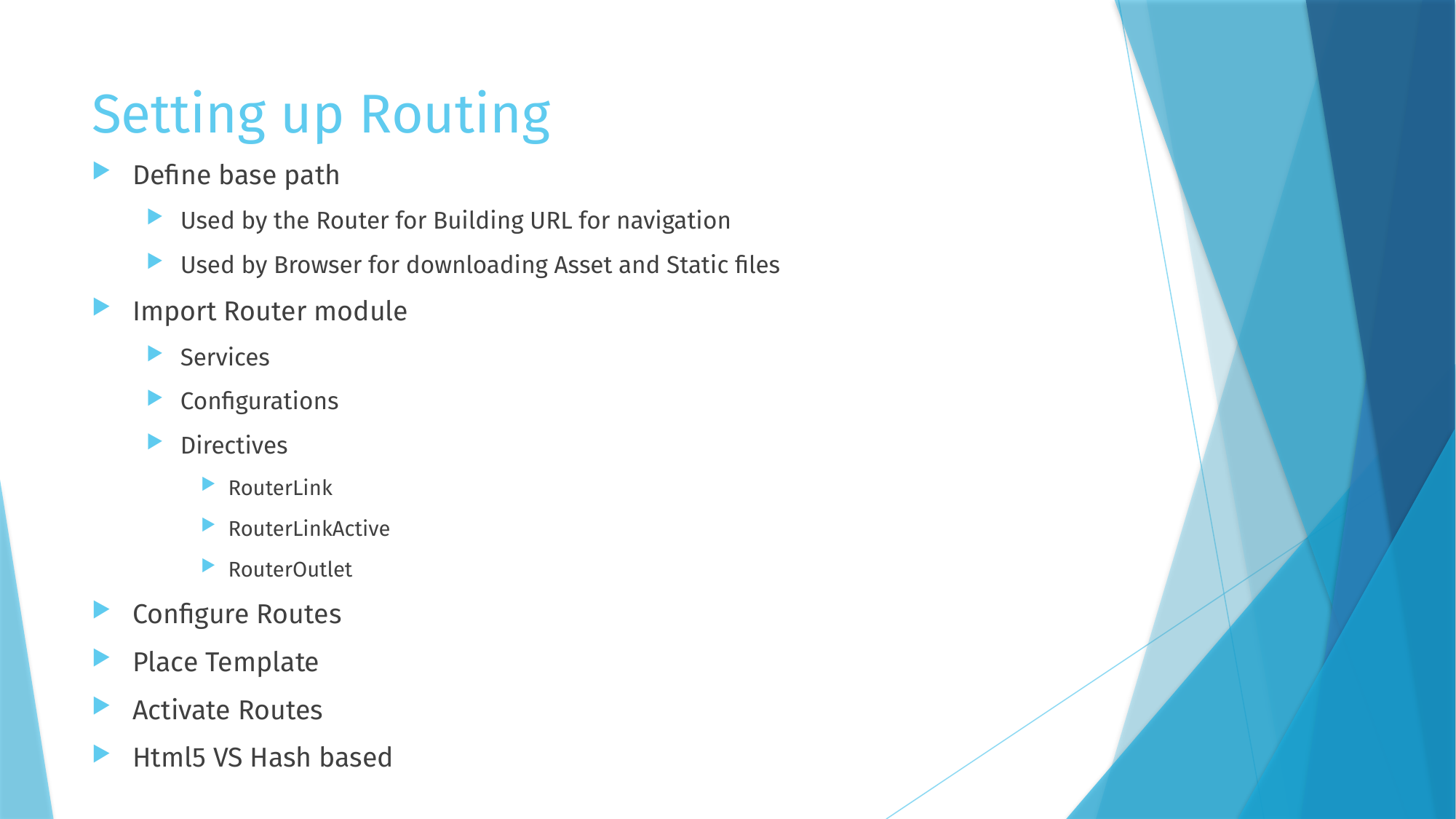

# Setting up Routing
Define base path
Used by the Router for Building URL for navigation
Used by Browser for downloading Asset and Static files
Import Router module
Services
Configurations
Directives
RouterLink
RouterLinkActive
RouterOutlet
Configure Routes
Place Template
Activate Routes
Html5 VS Hash based